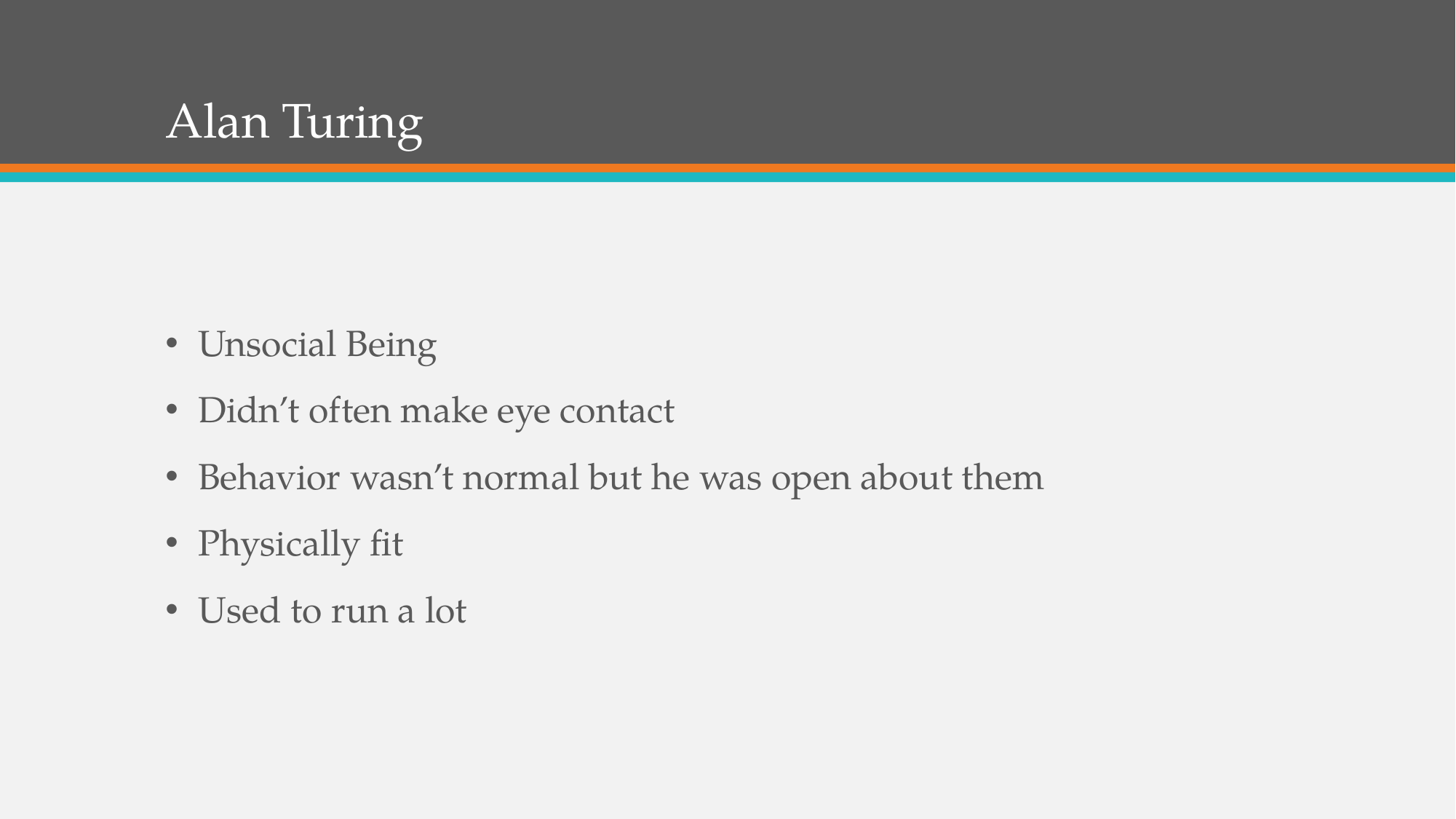

# Alan Turing
Unsocial Being
Didn’t often make eye contact
Behavior wasn’t normal but he was open about them
Physically fit
Used to run a lot